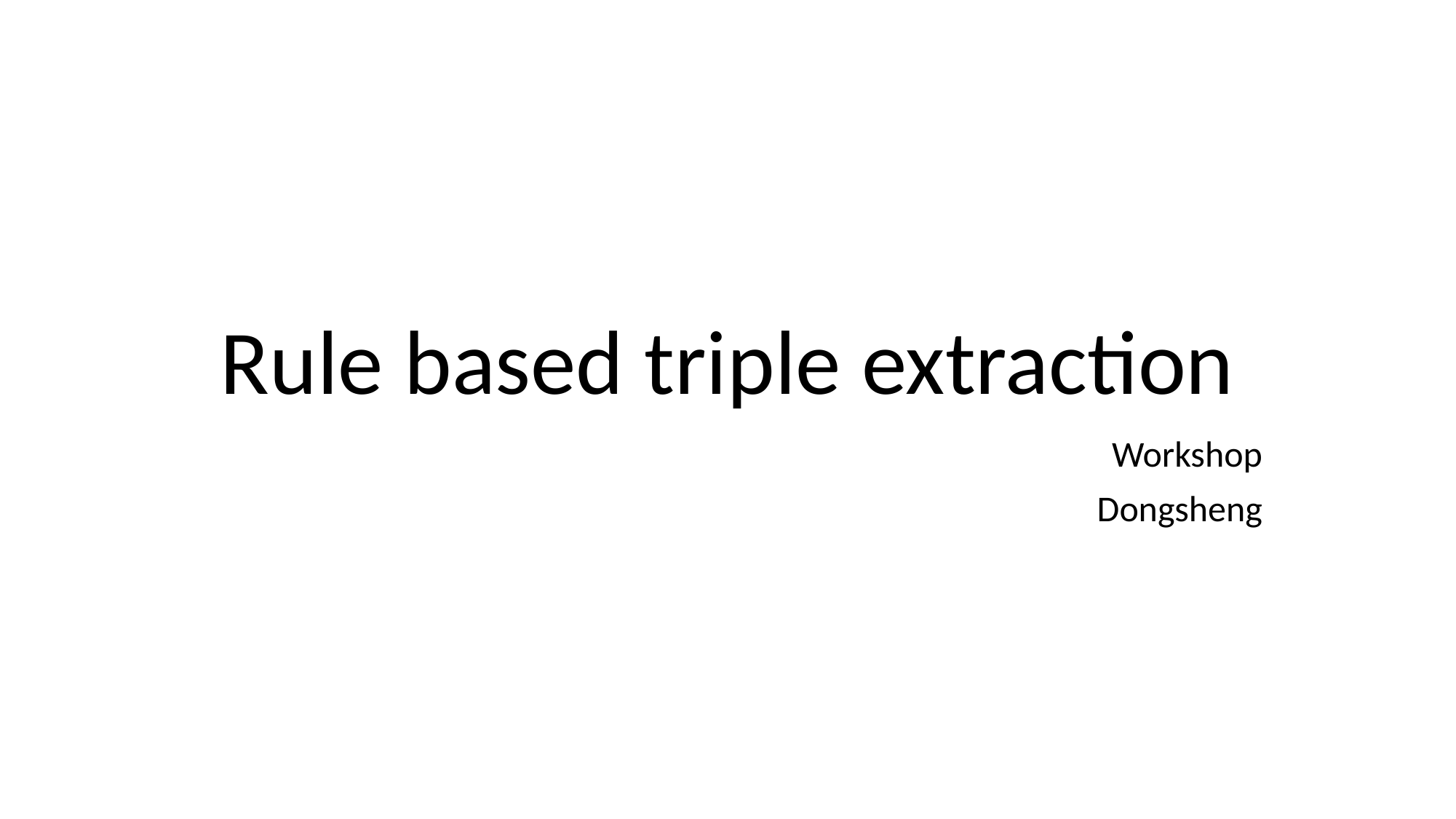

# Rule based triple extraction
Workshop
Dongsheng